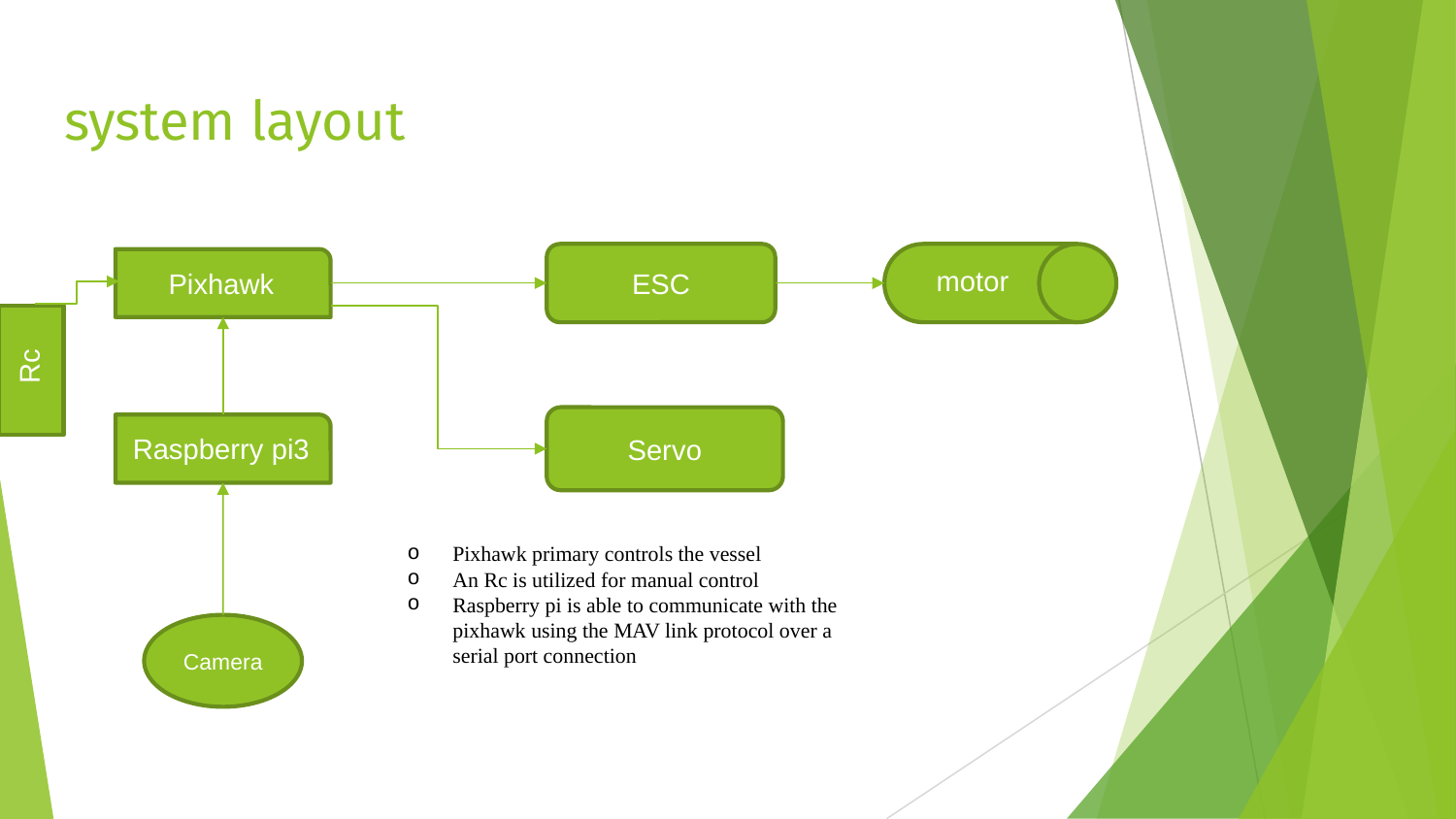

# system layout
ESC

Pixhawk
motor

Rc
Servo
Raspberry pi3
Pixhawk primary controls the vessel
An Rc is utilized for manual control
Raspberry pi is able to communicate with the pixhawk using the MAV link protocol over a serial port connection

Camera